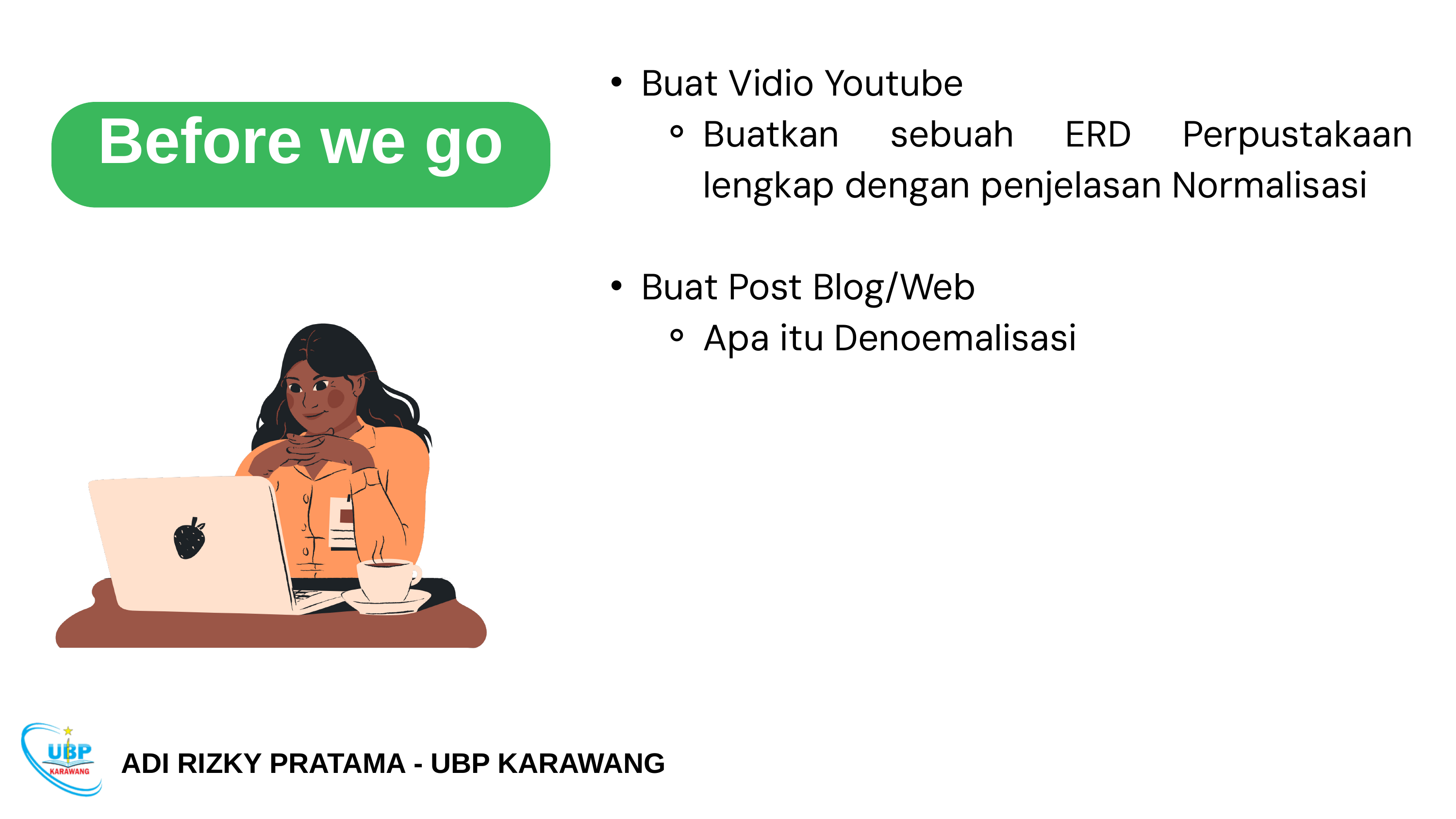

Buat Vidio Youtube
Buatkan sebuah ERD Perpustakaan lengkap dengan penjelasan Normalisasi

Buat Post Blog/Web
Apa itu Denoemalisasi

Before we go

ADI RIZKY PRATAMA - UBP KARAWANG